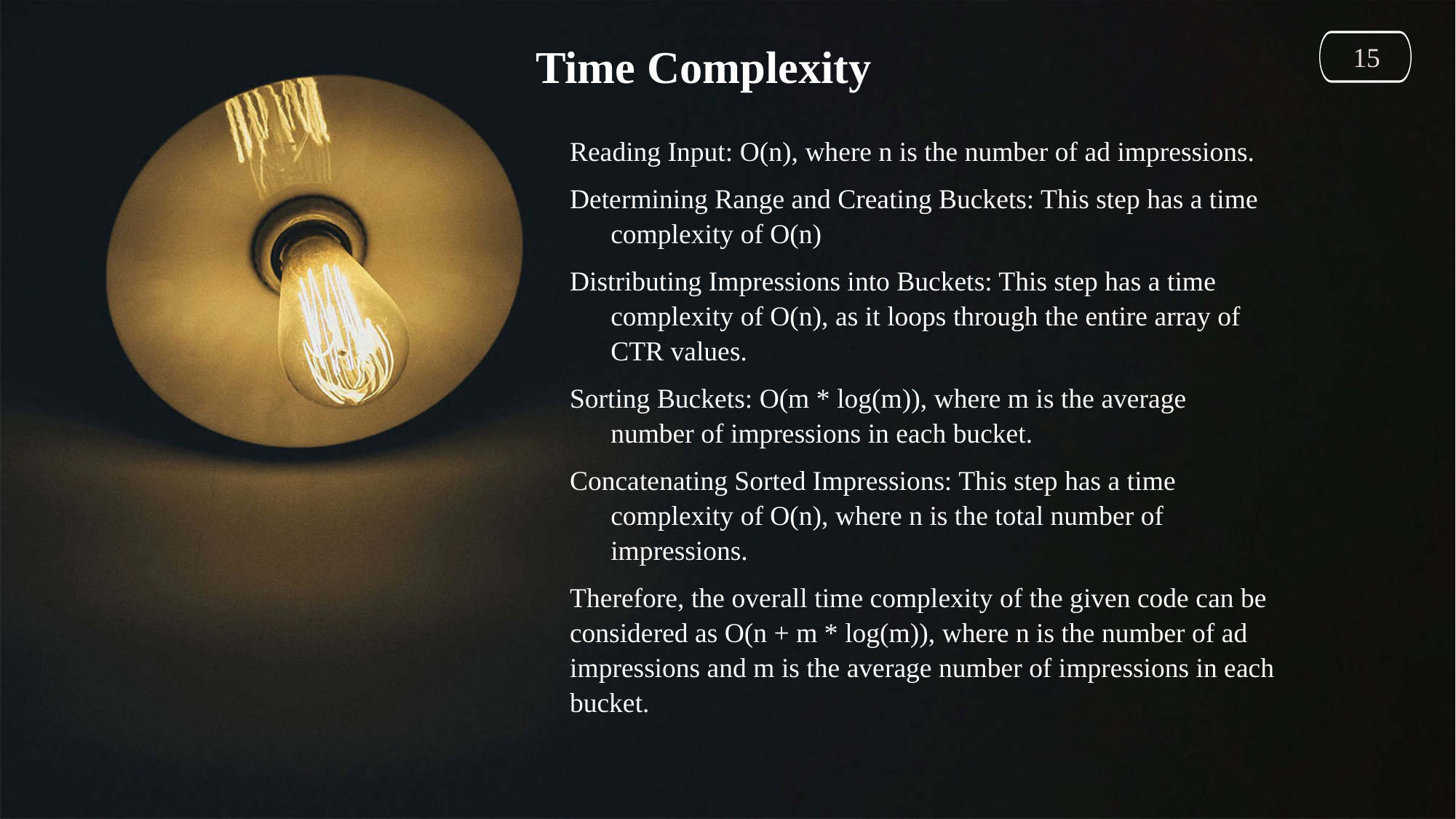

15
Time Complexity
Reading Input: O(n), where n is the number of ad impressions.
Determining Range and Creating Buckets: This step has a time complexity of O(n)
Distributing Impressions into Buckets: This step has a time complexity of O(n), as it loops through the entire array of CTR values.
Sorting Buckets: O(m * log(m)), where m is the average number of impressions in each bucket.
Concatenating Sorted Impressions: This step has a time complexity of O(n), where n is the total number of impressions.
Therefore, the overall time complexity of the given code can be considered as O(n + m * log(m)), where n is the number of ad impressions and m is the average number of impressions in each bucket.